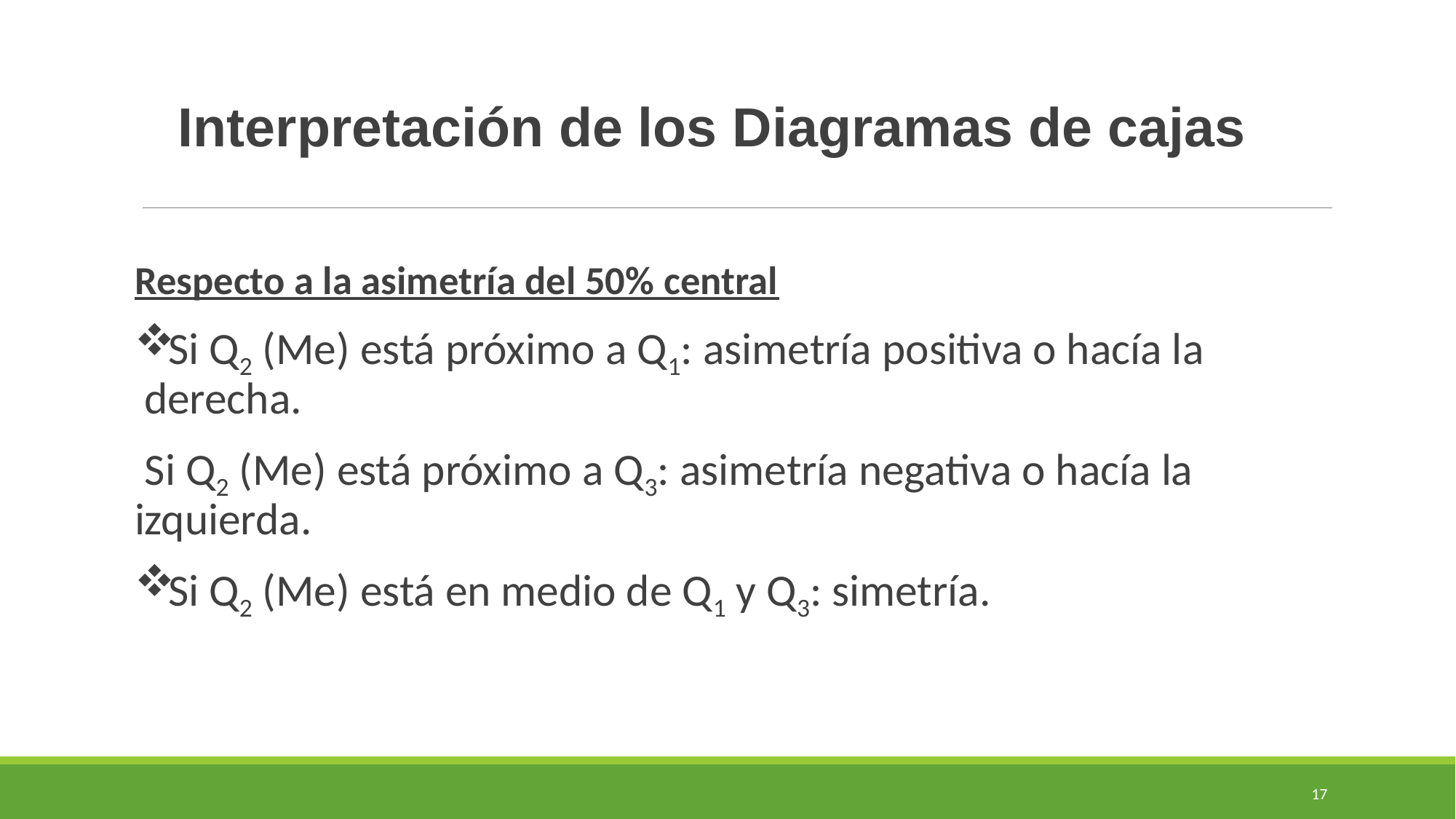

Interpretación de los Diagramas de cajas
Respecto a la asimetría del 50% central
Si Q2 (Me) está próximo a Q1: asimetría positiva o hacía la derecha.
 Si Q2 (Me) está próximo a Q3: asimetría negativa o hacía la izquierda.
Si Q2 (Me) está en medio de Q1 y Q3: simetría.

17